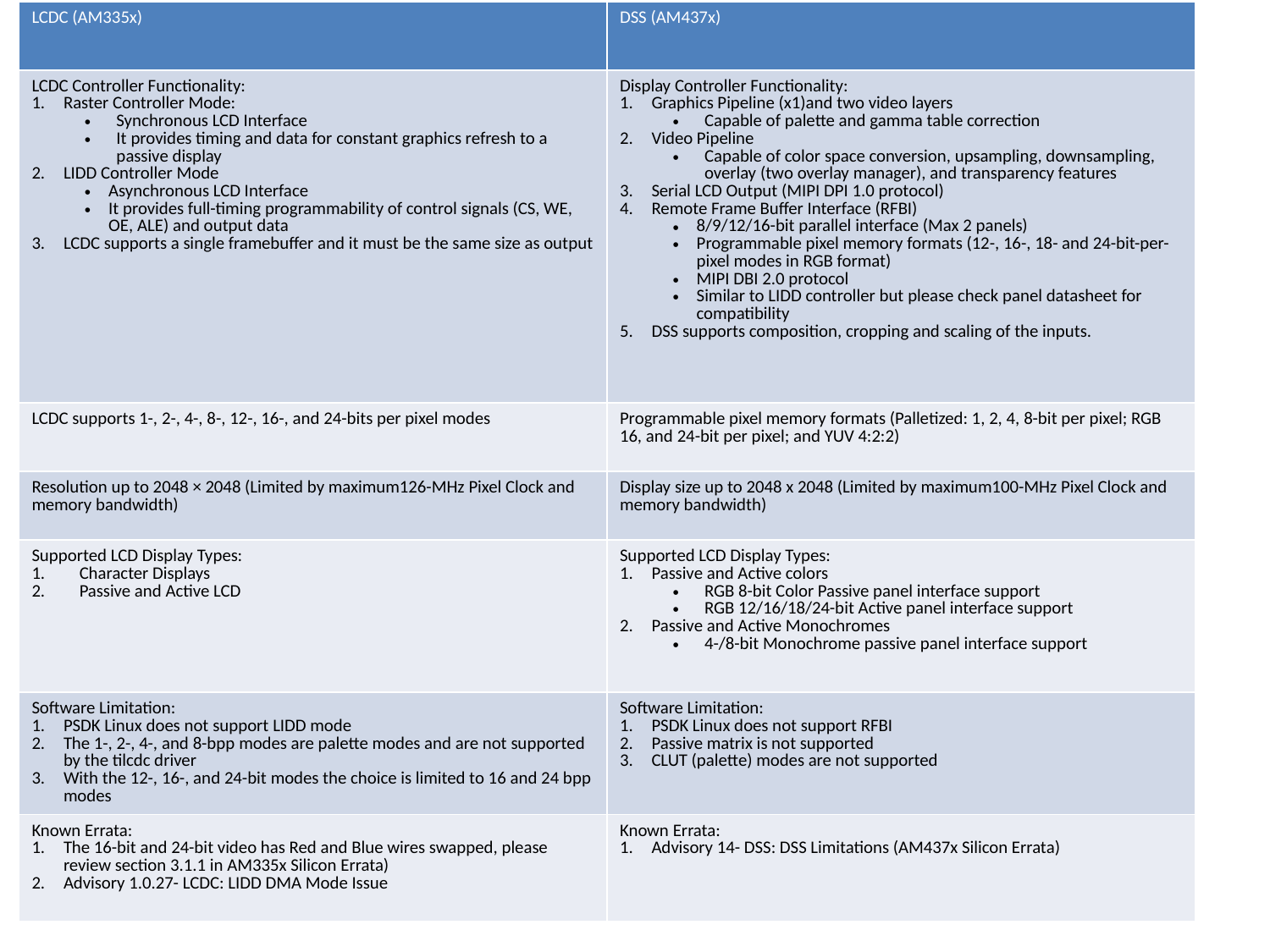

| LCDC (AM335x) | DSS (AM437x) |
| --- | --- |
| LCDC Controller Functionality: Raster Controller Mode: Synchronous LCD Interface It provides timing and data for constant graphics refresh to a passive display LIDD Controller Mode Asynchronous LCD Interface It provides full-timing programmability of control signals (CS, WE, OE, ALE) and output data LCDC supports a single framebuffer and it must be the same size as output | Display Controller Functionality: Graphics Pipeline (x1)and two video layers Capable of palette and gamma table correction Video Pipeline Capable of color space conversion, upsampling, downsampling, overlay (two overlay manager), and transparency features Serial LCD Output (MIPI DPI 1.0 protocol) Remote Frame Buffer Interface (RFBI) 8/9/12/16-bit parallel interface (Max 2 panels) Programmable pixel memory formats (12-, 16-, 18- and 24-bit-per-pixel modes in RGB format) MIPI DBI 2.0 protocol Similar to LIDD controller but please check panel datasheet for compatibility DSS supports composition, cropping and scaling of the inputs. |
| LCDC supports 1-, 2-, 4-, 8-, 12-, 16-, and 24-bits per pixel modes | Programmable pixel memory formats (Palletized: 1, 2, 4, 8-bit per pixel; RGB 16, and 24-bit per pixel; and YUV 4:2:2) |
| Resolution up to 2048 × 2048 (Limited by maximum126-MHz Pixel Clock and memory bandwidth) | Display size up to 2048 x 2048 (Limited by maximum100-MHz Pixel Clock and memory bandwidth) |
| Supported LCD Display Types: Character Displays Passive and Active LCD | Supported LCD Display Types: Passive and Active colors RGB 8-bit Color Passive panel interface support RGB 12/16/18/24-bit Active panel interface support Passive and Active Monochromes 4-/8-bit Monochrome passive panel interface support |
| Software Limitation: PSDK Linux does not support LIDD mode The 1-, 2-, 4-, and 8-bpp modes are palette modes and are not supported by the tilcdc driver With the 12-, 16-, and 24-bit modes the choice is limited to 16 and 24 bpp modes | Software Limitation: PSDK Linux does not support RFBI Passive matrix is not supported CLUT (palette) modes are not supported |
| Known Errata: The 16-bit and 24-bit video has Red and Blue wires swapped, please review section 3.1.1 in AM335x Silicon Errata) Advisory 1.0.27- LCDC: LIDD DMA Mode Issue | Known Errata: Advisory 14- DSS: DSS Limitations (AM437x Silicon Errata) |